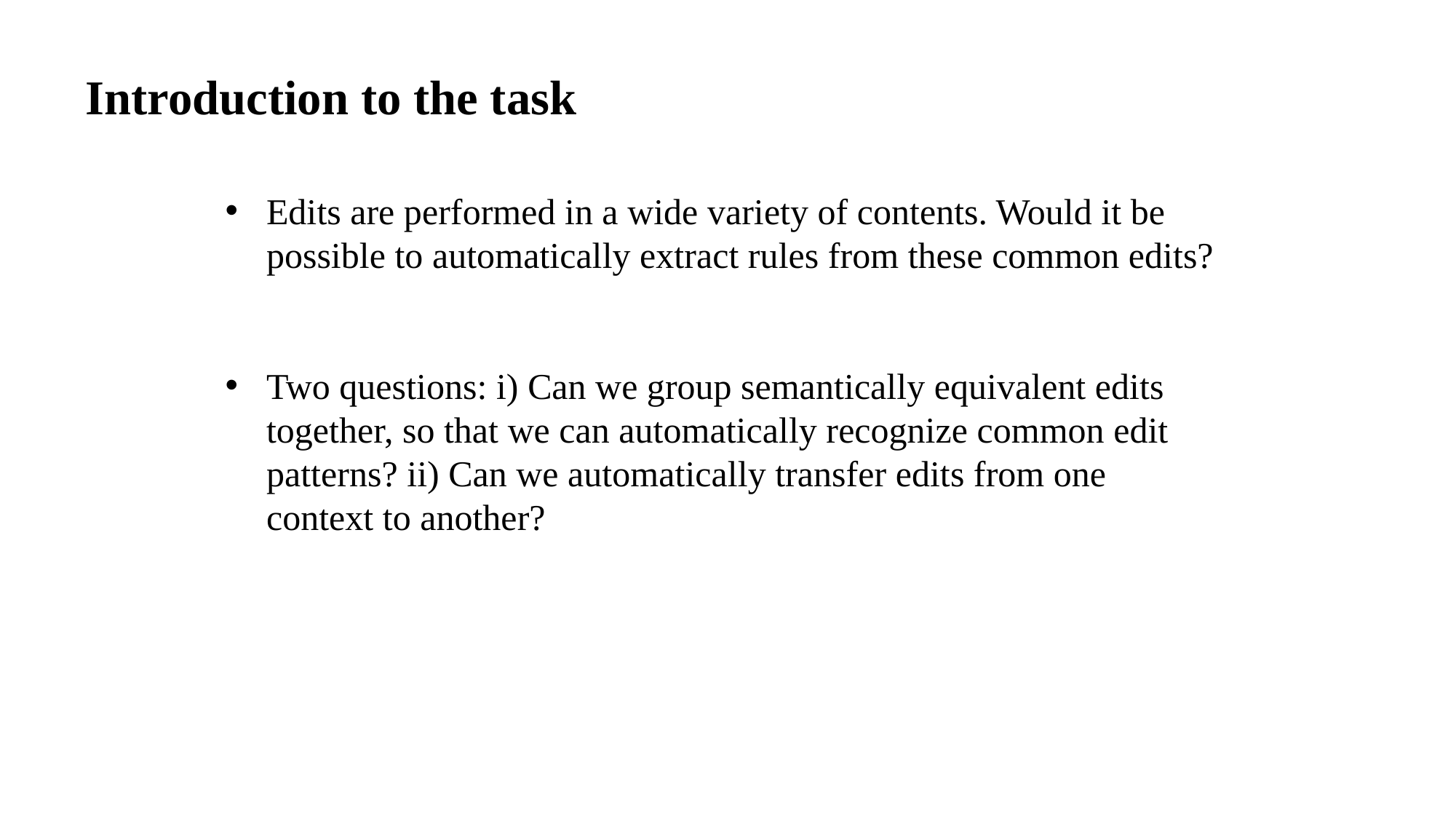

Introduction to the task
Edits are performed in a wide variety of contents. Would it be possible to automatically extract rules from these common edits?

Two questions: i) Can we group semantically equivalent edits together, so that we can automatically recognize common edit patterns? ii) Can we automatically transfer edits from one context to another?